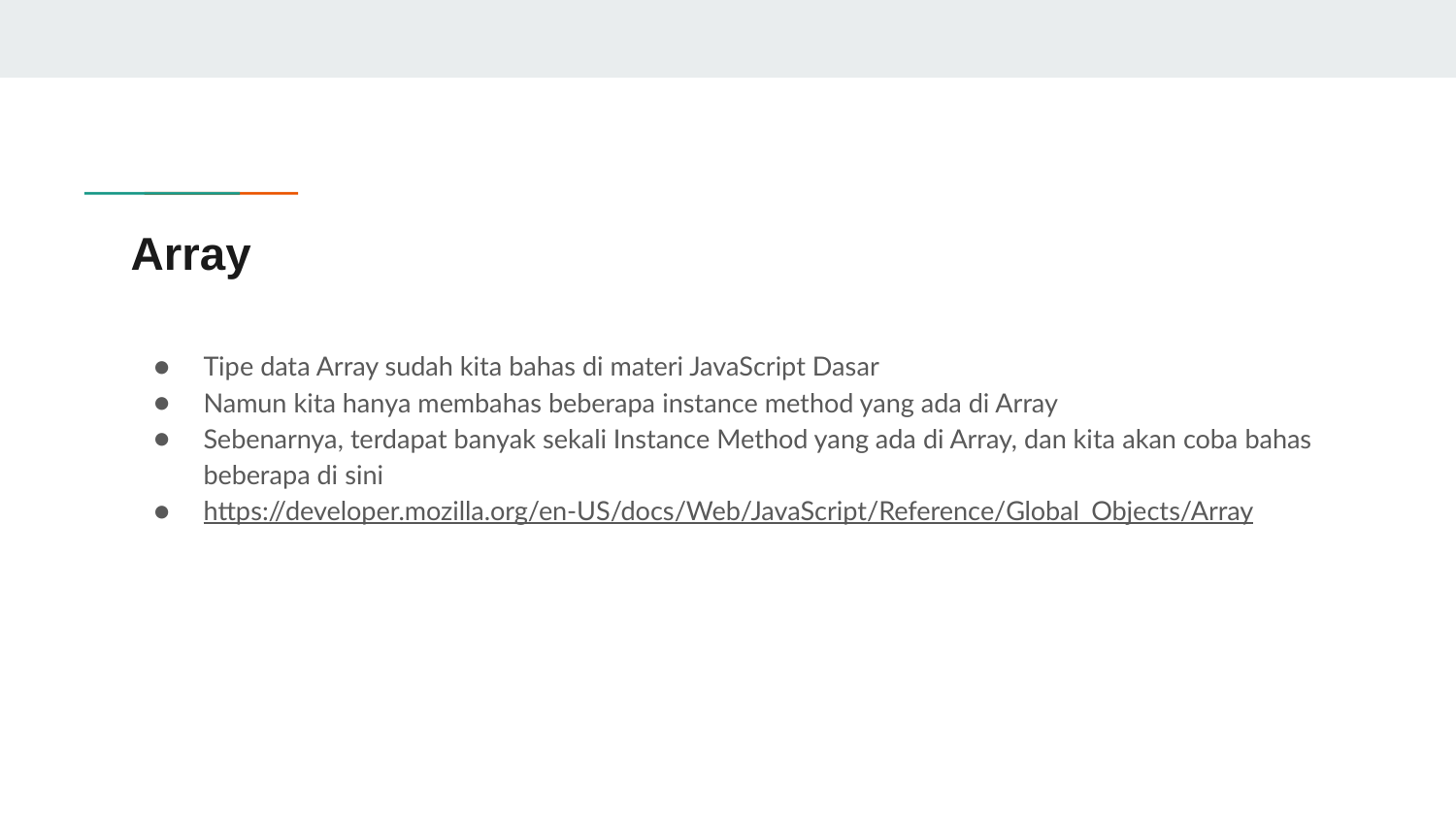

# Array
Tipe data Array sudah kita bahas di materi JavaScript Dasar
Namun kita hanya membahas beberapa instance method yang ada di Array
Sebenarnya, terdapat banyak sekali Instance Method yang ada di Array, dan kita akan coba bahas beberapa di sini
https://developer.mozilla.org/en-US/docs/Web/JavaScript/Reference/Global_Objects/Array